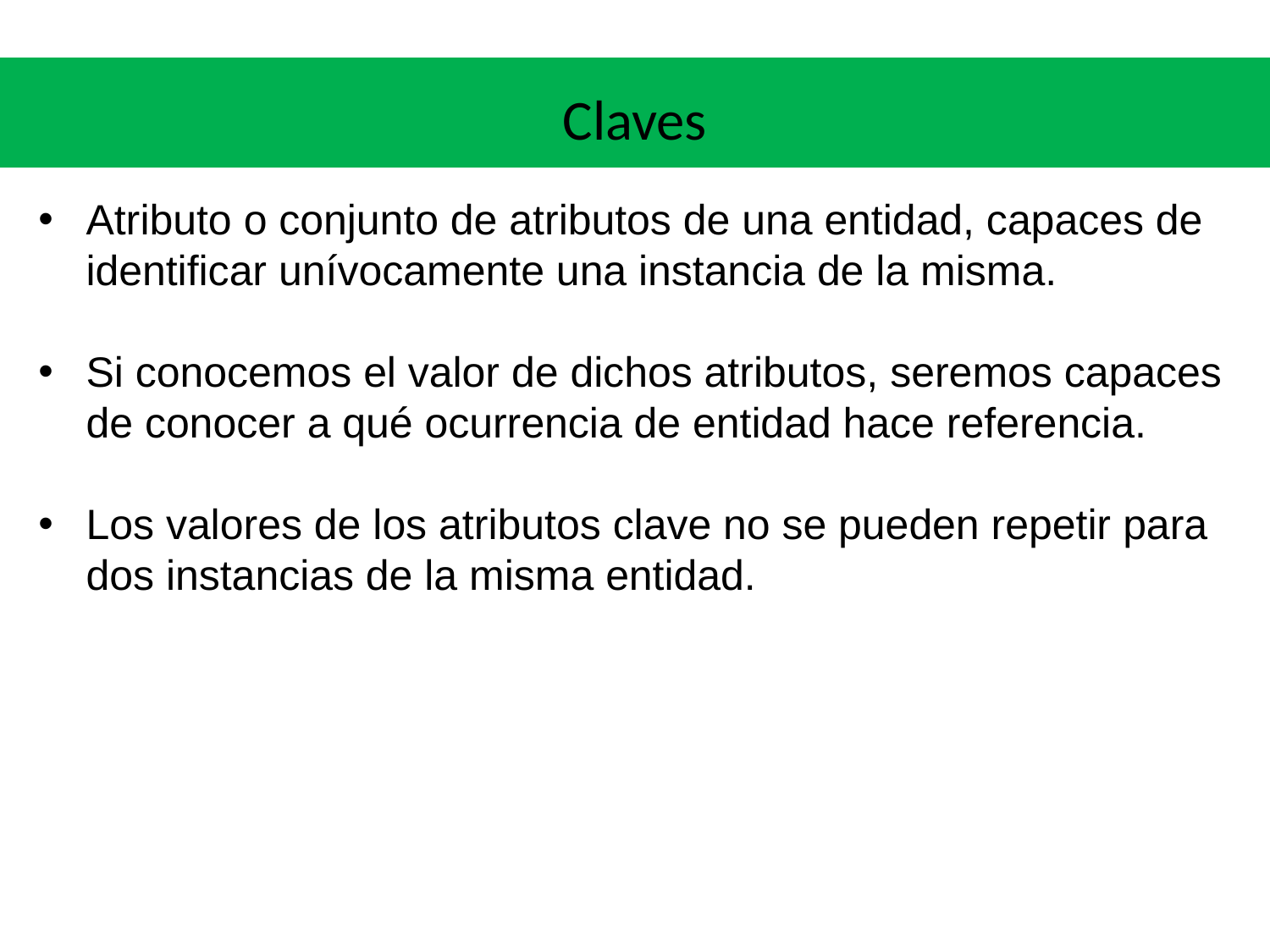

# Claves

Atributo o conjunto de atributos de una entidad, capaces de identificar unívocamente una instancia de la misma.

Si conocemos el valor de dichos atributos, seremos capaces de conocer a qué ocurrencia de entidad hace referencia.

Los valores de los atributos clave no se pueden repetir para dos instancias de la misma entidad.